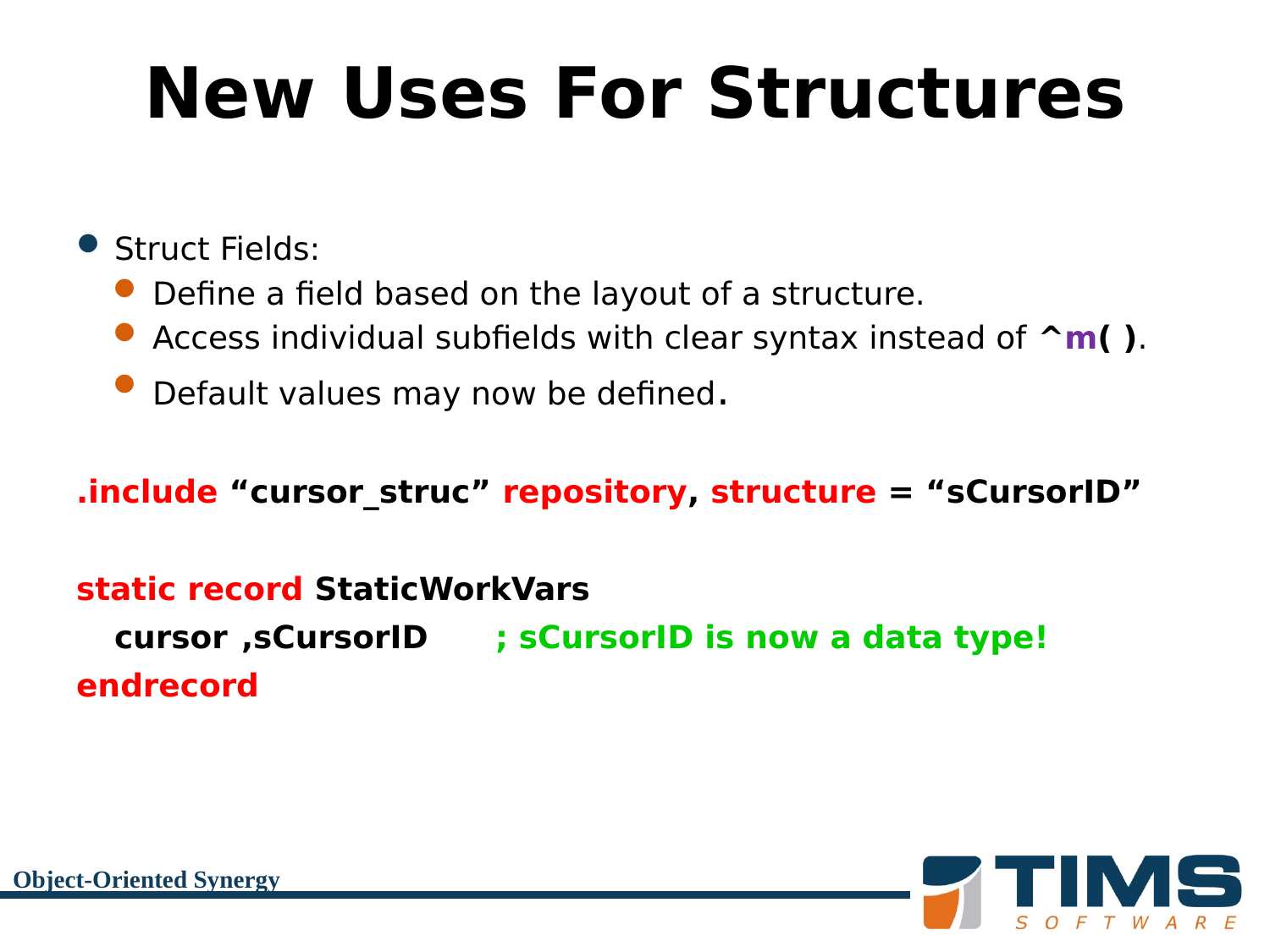

# New Uses For Structures
Struct Fields:
Define a field based on the layout of a structure.
Access individual subfields with clear syntax instead of ^m( ).
Default values may now be defined.

.include “cursor_struc” repository, structure = “sCursorID”

static record StaticWorkVars
	cursor	,sCursorID	; sCursorID is now a data type!
endrecord

Object-Oriented Synergy